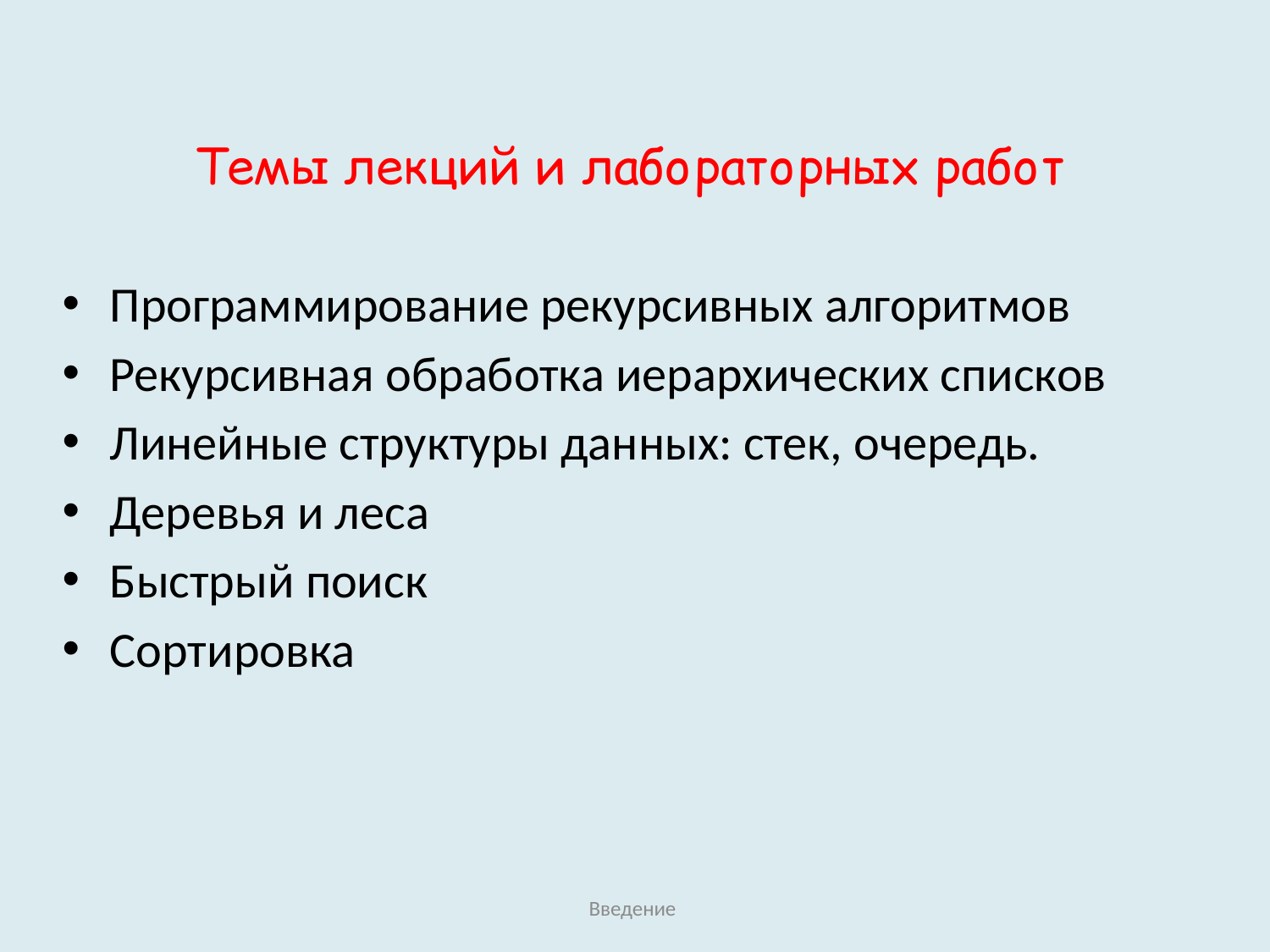

Темы лекций и лабораторных работ

Программирование рекурсивных алгоритмов
Рекурсивная обработка иерархических списков
Линейные структуры данных: стек, очередь.
Деревья и леса
Быстрый поиск
Сортировка

Введение
6